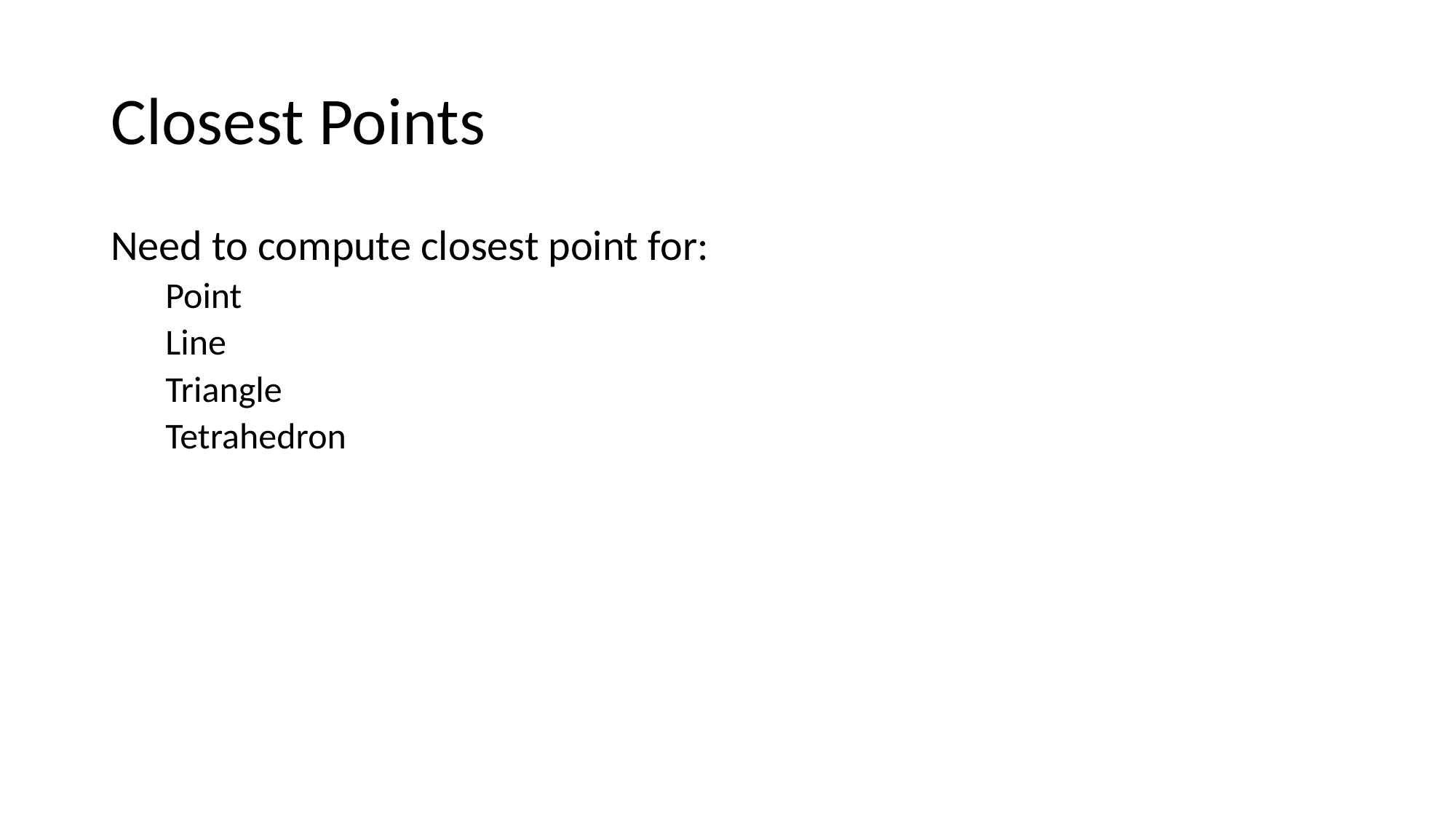

# Closest Points
Need to compute closest point for:
Point
Line
Triangle
Tetrahedron